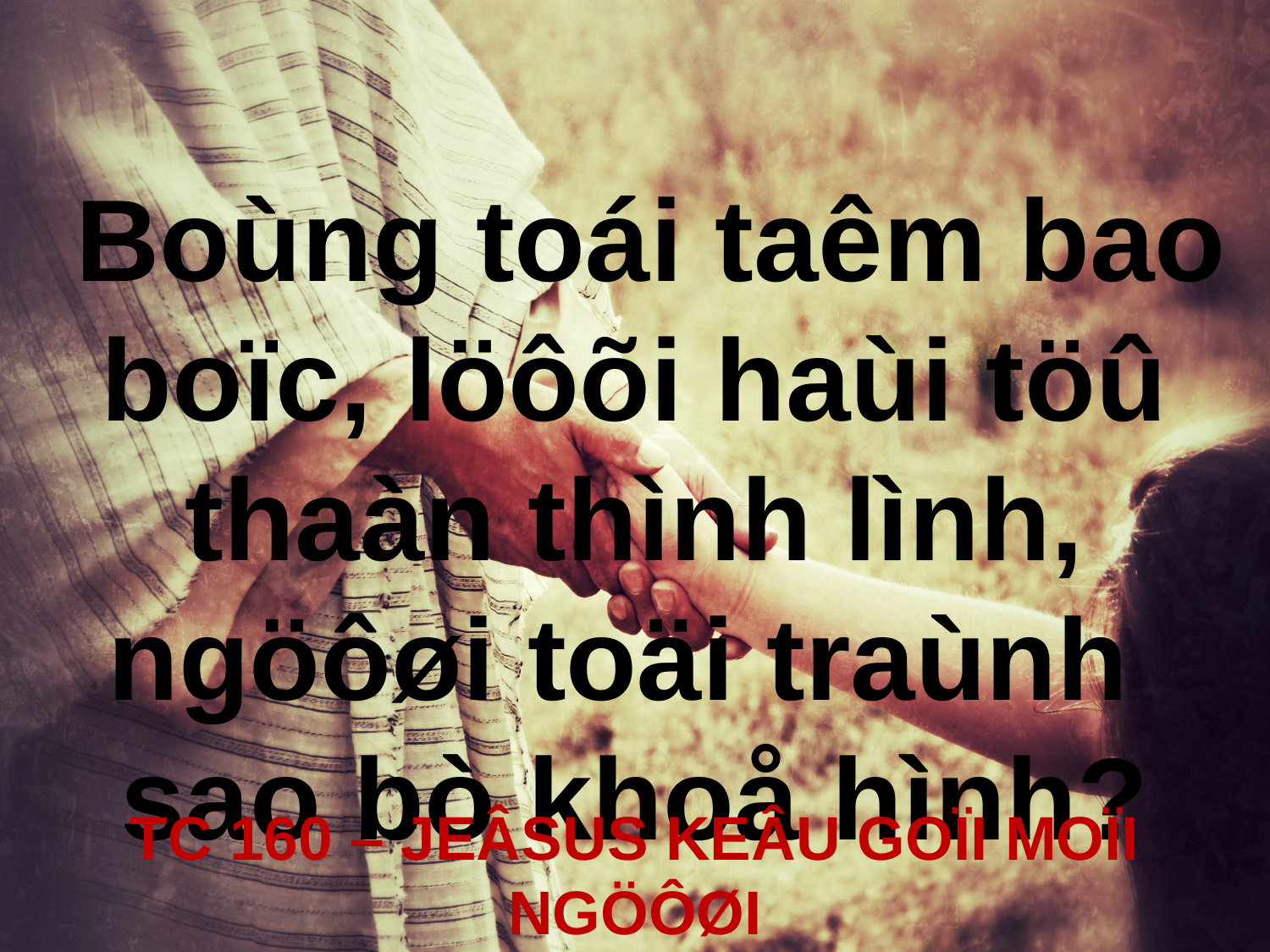

Boùng toái taêm bao boïc, löôõi haùi töû thaàn thình lình, ngöôøi toäi traùnh
sao bò khoå hình?
TC 160 – JEÂSUS KEÂU GOÏI MOÏI NGÖÔØI